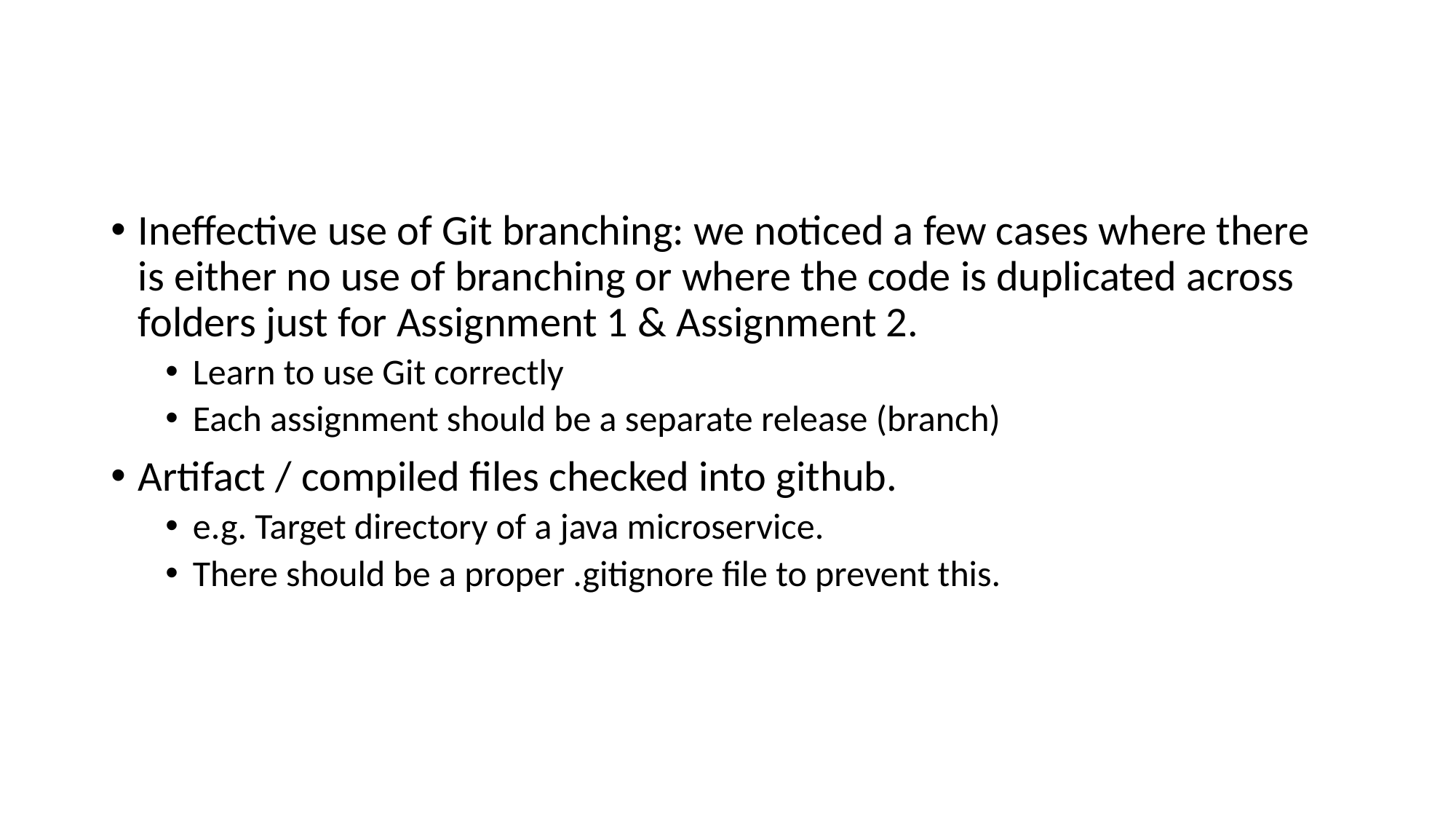

# Other Assignment 1 Problems
Ineffective use of Git branching: we noticed a few cases where there is either no use of branching or where the code is duplicated across folders just for Assignment 1 & Assignment 2.
Learn to use Git correctly
Each assignment should be a separate release (branch)
Artifact / compiled files checked into github.
e.g. Target directory of a java microservice.
There should be a proper .gitignore file to prevent this.